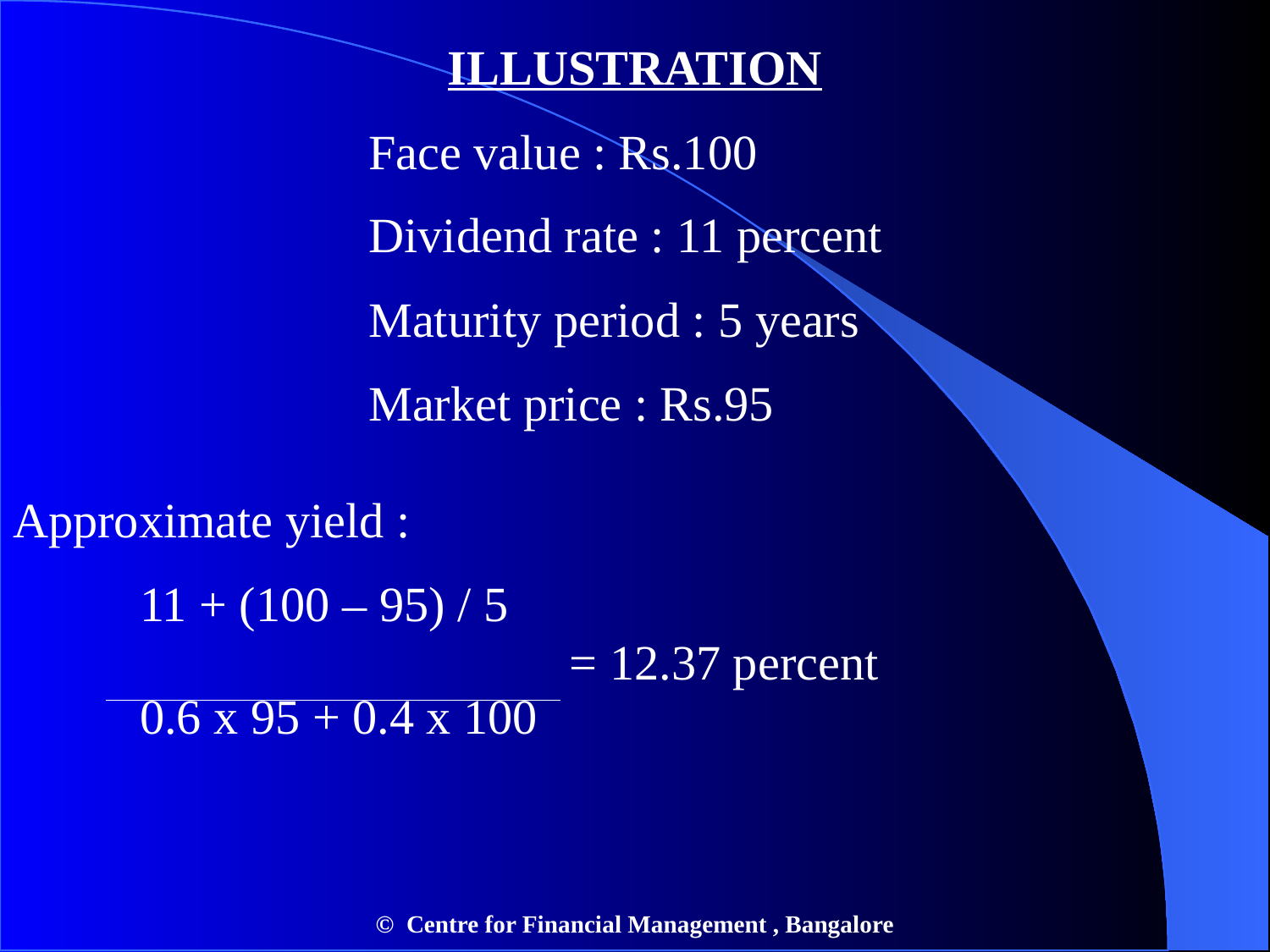

ILLUSTRATION
                             Face value : Rs.100
                             Dividend rate : 11 percent
                             Maturity period : 5 years
                             Market price : Rs.95

Approximate yield :
	11 + (100 – 95) / 5
		         		    = 12.37 percent
	0.6 x 95 + 0.4 x 100
©  Centre for Financial Management , Bangalore